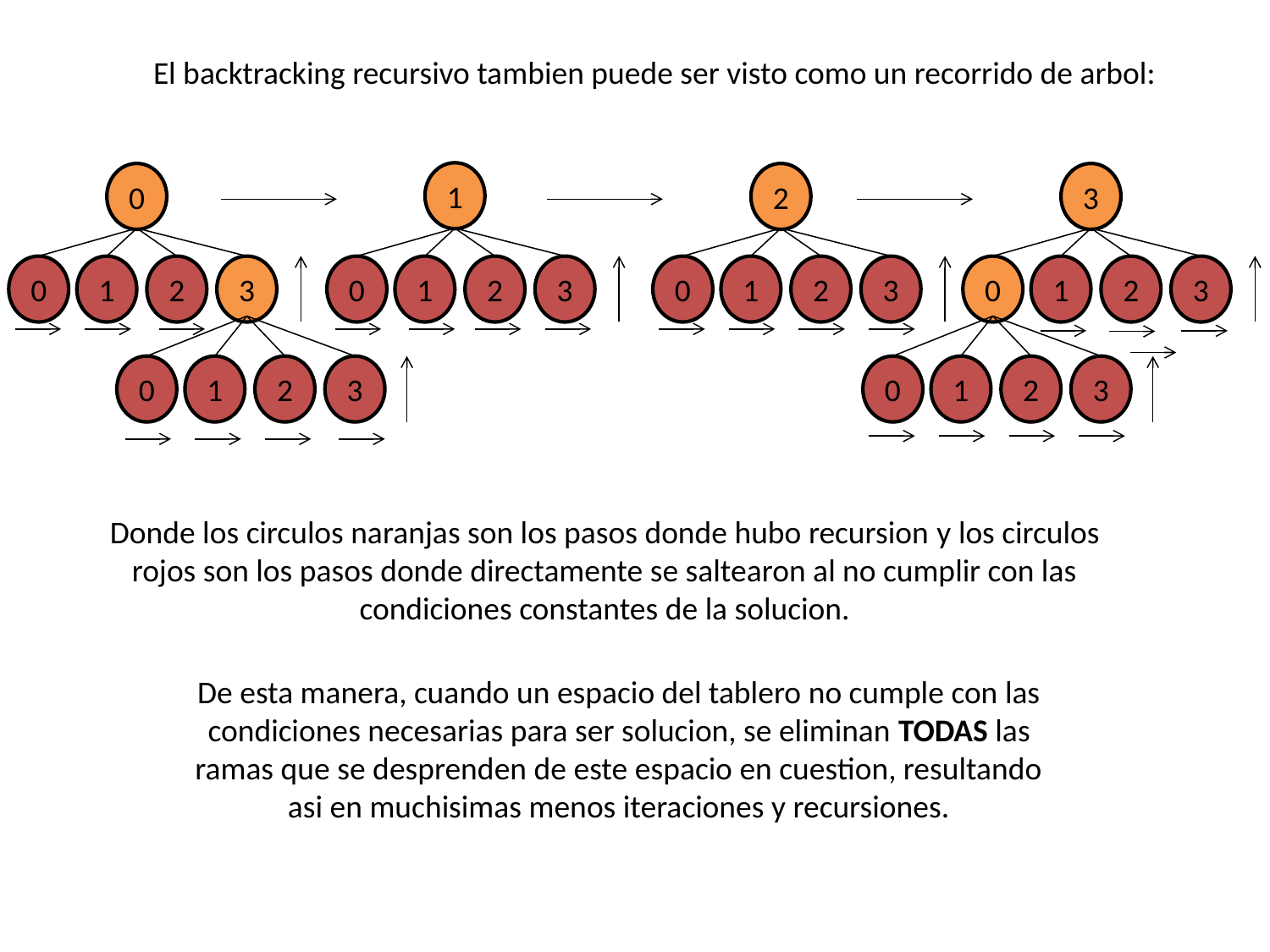

El backtracking recursivo tambien puede ser visto como un recorrido de arbol:
1
0
2
3
0
1
2
3
0
1
2
3
0
1
2
3
0
1
2
3
0
1
2
3
0
1
2
3
Donde los circulos naranjas son los pasos donde hubo recursion y los circulos rojos son los pasos donde directamente se saltearon al no cumplir con las condiciones constantes de la solucion.
De esta manera, cuando un espacio del tablero no cumple con las condiciones necesarias para ser solucion, se eliminan TODAS las ramas que se desprenden de este espacio en cuestion, resultando asi en muchisimas menos iteraciones y recursiones.